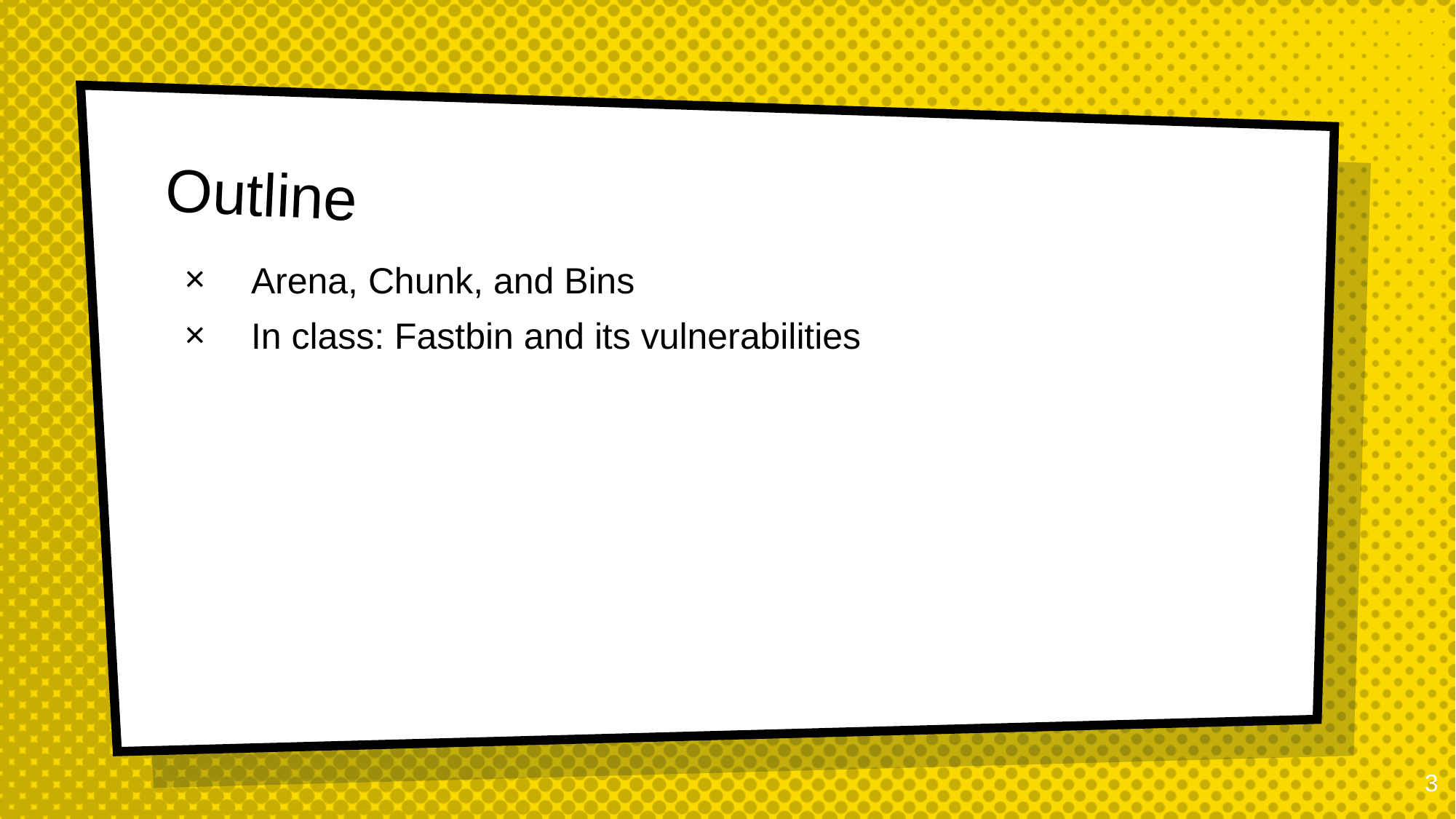

# Outline
Arena, Chunk, and Bins
In class: Fastbin and its vulnerabilities
3